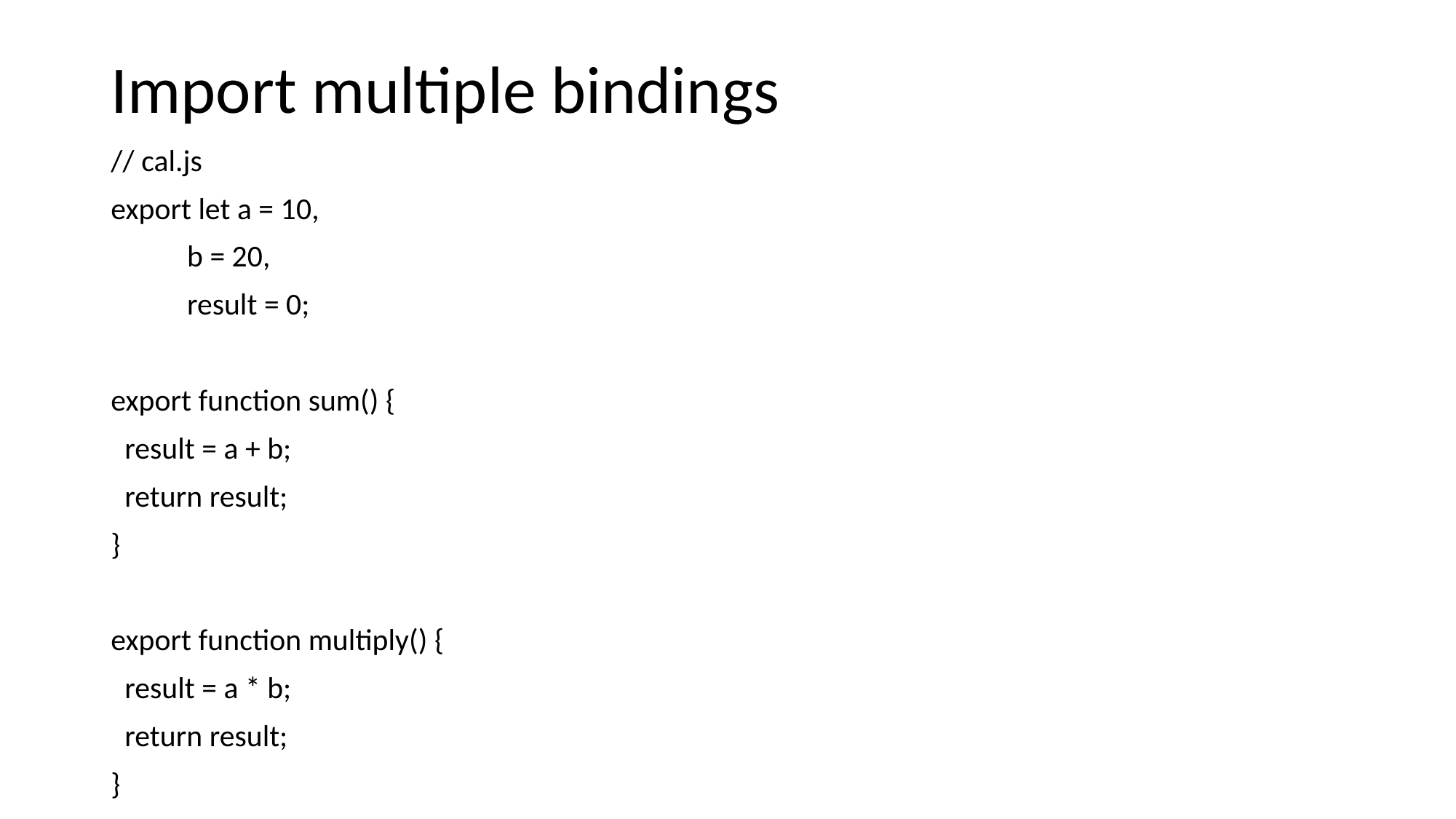

# Import multiple bindings
// cal.js
export let a = 10,
           b = 20,
           result = 0;

export function sum() {
  result = a + b;
  return result;
}

export function multiply() {
  result = a * b;
  return result;
}